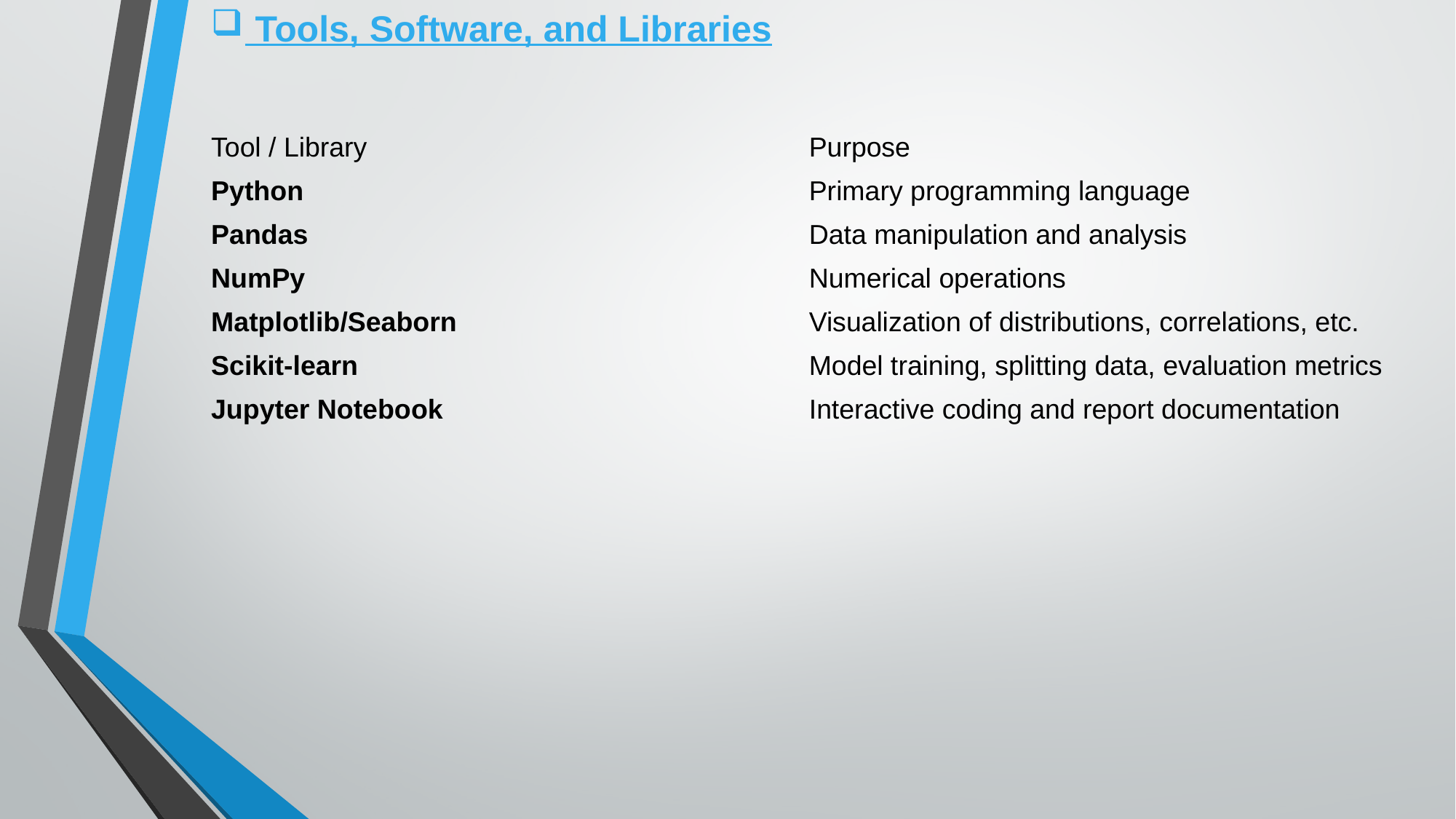

Tools, Software, and Libraries

| Tool / Library | Purpose |
| --- | --- |
| Python | Primary programming language |
| Pandas | Data manipulation and analysis |
| NumPy | Numerical operations |
| Matplotlib/Seaborn | Visualization of distributions, correlations, etc. |
| Scikit-learn | Model training, splitting data, evaluation metrics |
| Jupyter Notebook | Interactive coding and report documentation |